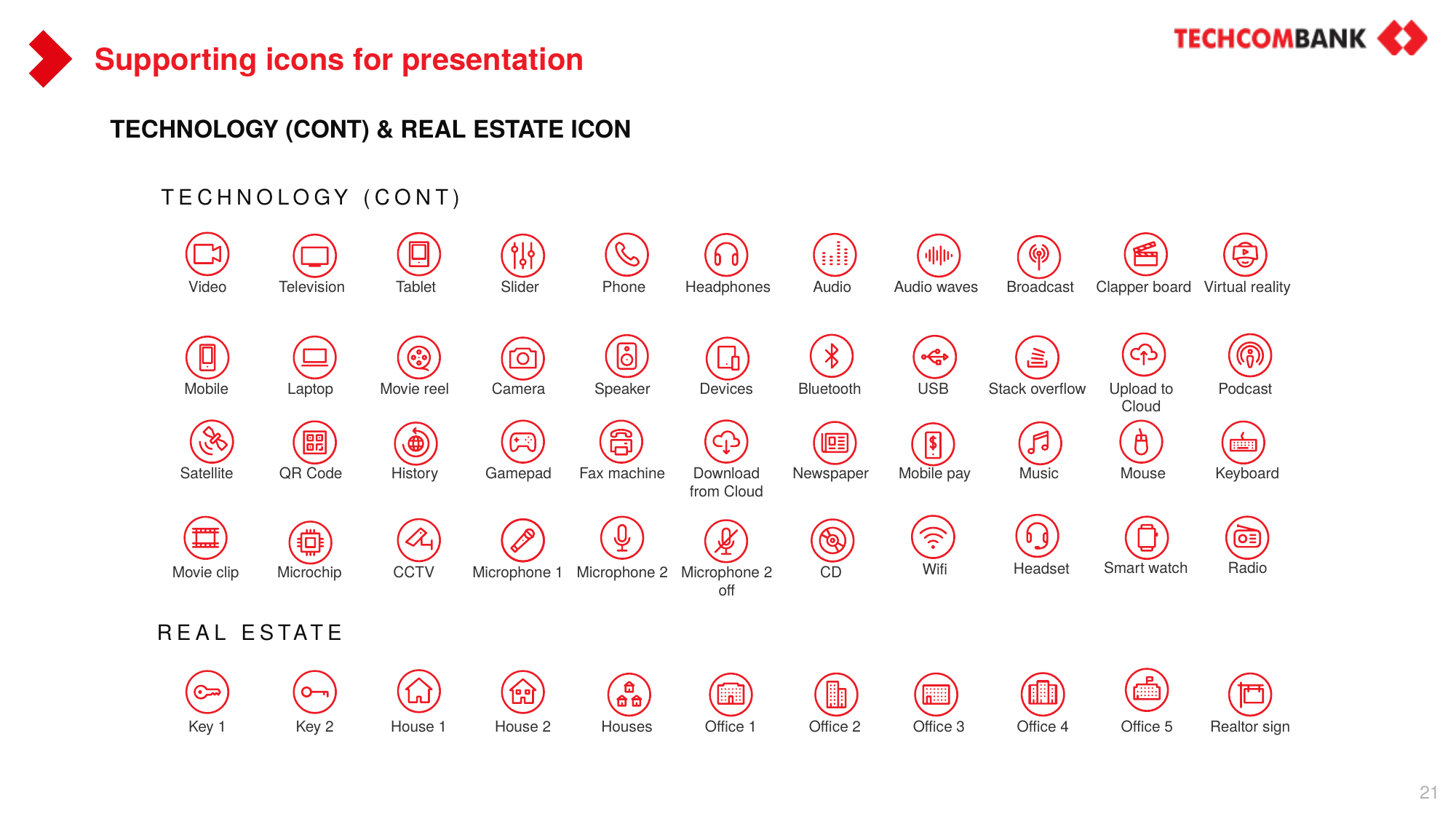

# Supporting icons for presentation
TECHNOLOGY (CONT) & REAL ESTATE ICON
TECHNOLOGY (CONT)

Video
Television
Tablet
Slider
Phone
Headphones
Audio
Audio waves
Broadcast
Clapper board
Virtual reality

Stack overflow
Upload to Cloud
Mobile
Laptop
Movie reel
Camera
Speaker
Devices
Bluetooth
USB
Podcast

Download from Cloud
Satellite
QR Code
History
Gamepad
Fax machine
Newspaper
Mobile pay
Music
Mouse
Keyboard

Smart watch
Radio
Headset
Wifi
Microphone 2 off
Movie clip
Microchip
CCTV
Microphone 1
Microphone 2
CD
REAL ESTATE

Key 1
Key 2
House 1
House 2
Houses
Office 1
Office 2
Office 3
Office 4
Office 5
Realtor sign
21